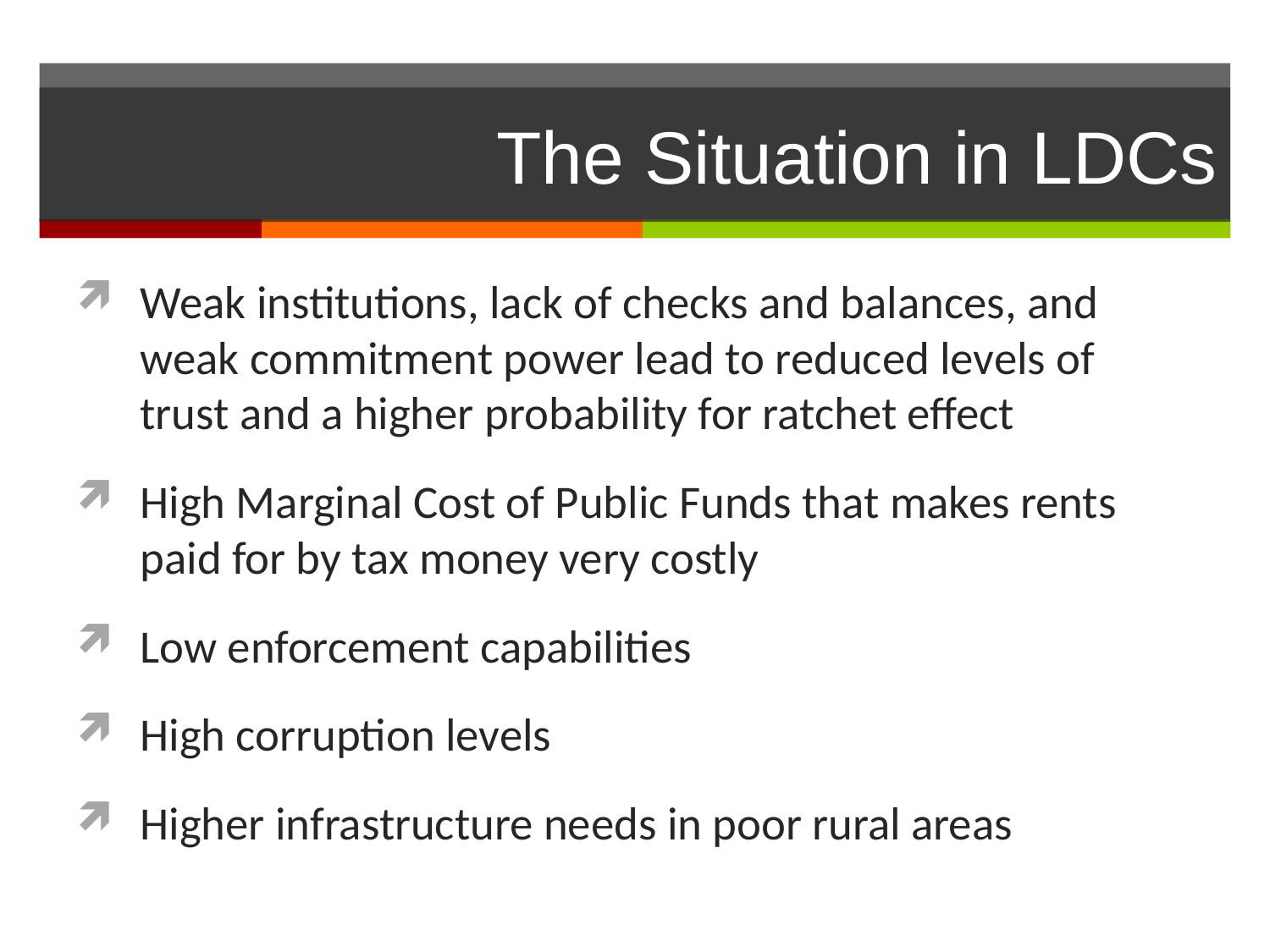

# The Situation in LDCs
Weak institutions, lack of checks and balances, and weak commitment power lead to reduced levels of trust and a higher probability for ratchet effect
High Marginal Cost of Public Funds that makes rents  paid for by tax money very costly
Low enforcement capabilities
High corruption levels
Higher infrastructure needs in poor rural areas